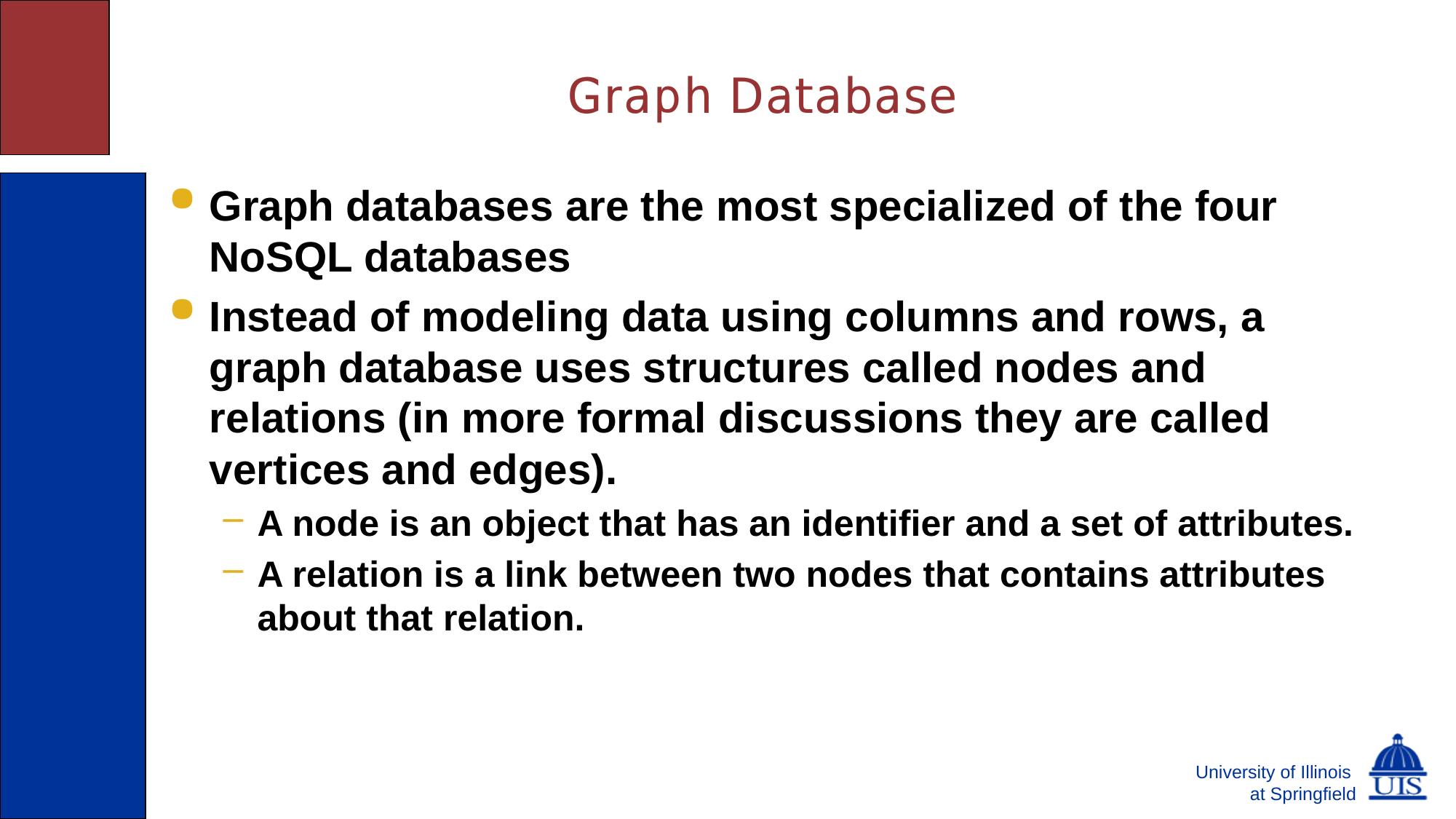

# Graph Database
Graph databases are the most specialized of the four NoSQL databases
Instead of modeling data using columns and rows, a graph database uses structures called nodes and relations (in more formal discussions they are called vertices and edges).
A node is an object that has an identifier and a set of attributes.
A relation is a link between two nodes that contains attributes about that relation.